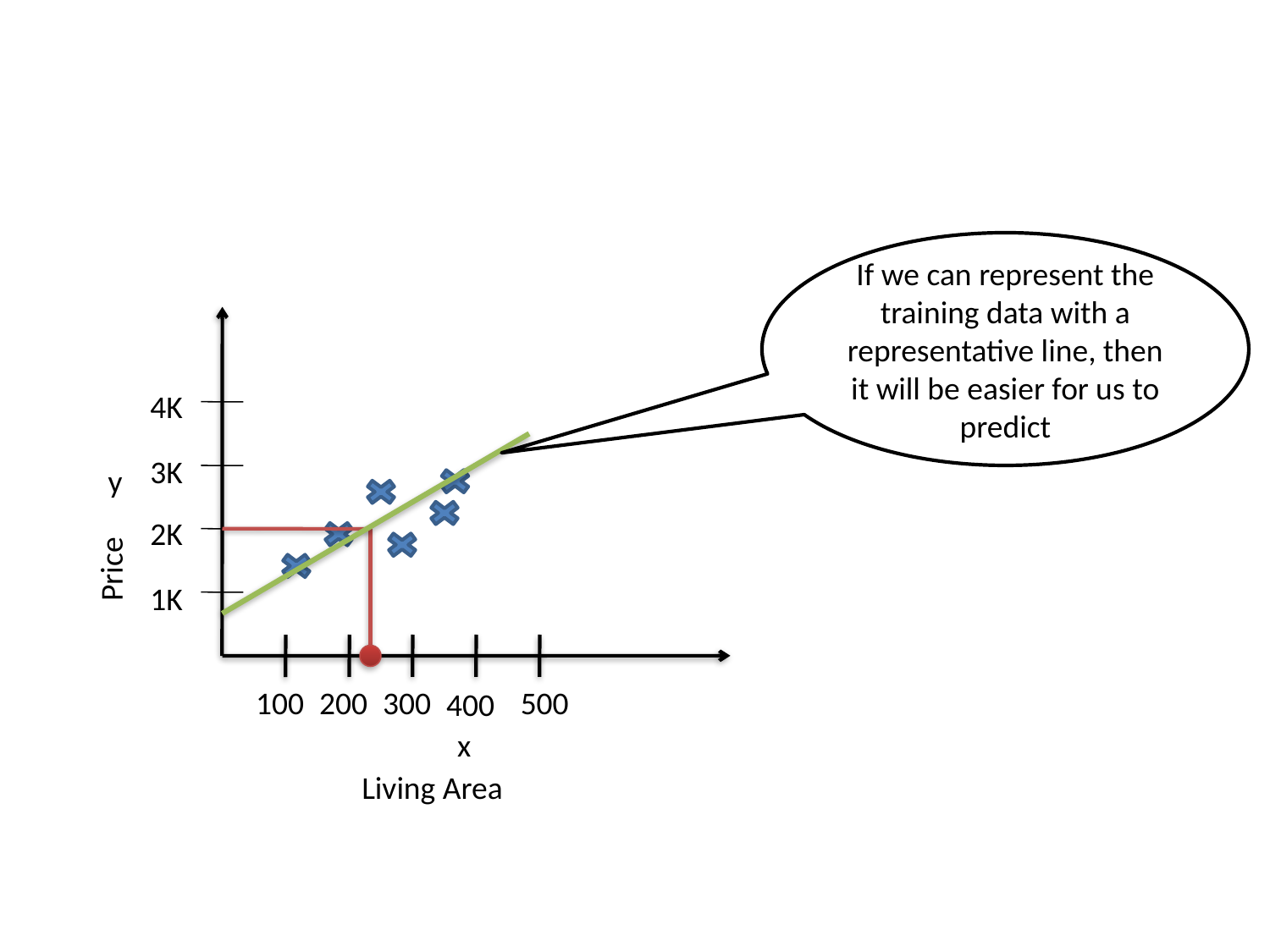

#

If we can represent the training data with a representative line, then it will be easier for us to predict
4K
3K
y

2K

Price

1K

100
200
300
500
400
x
Living Area